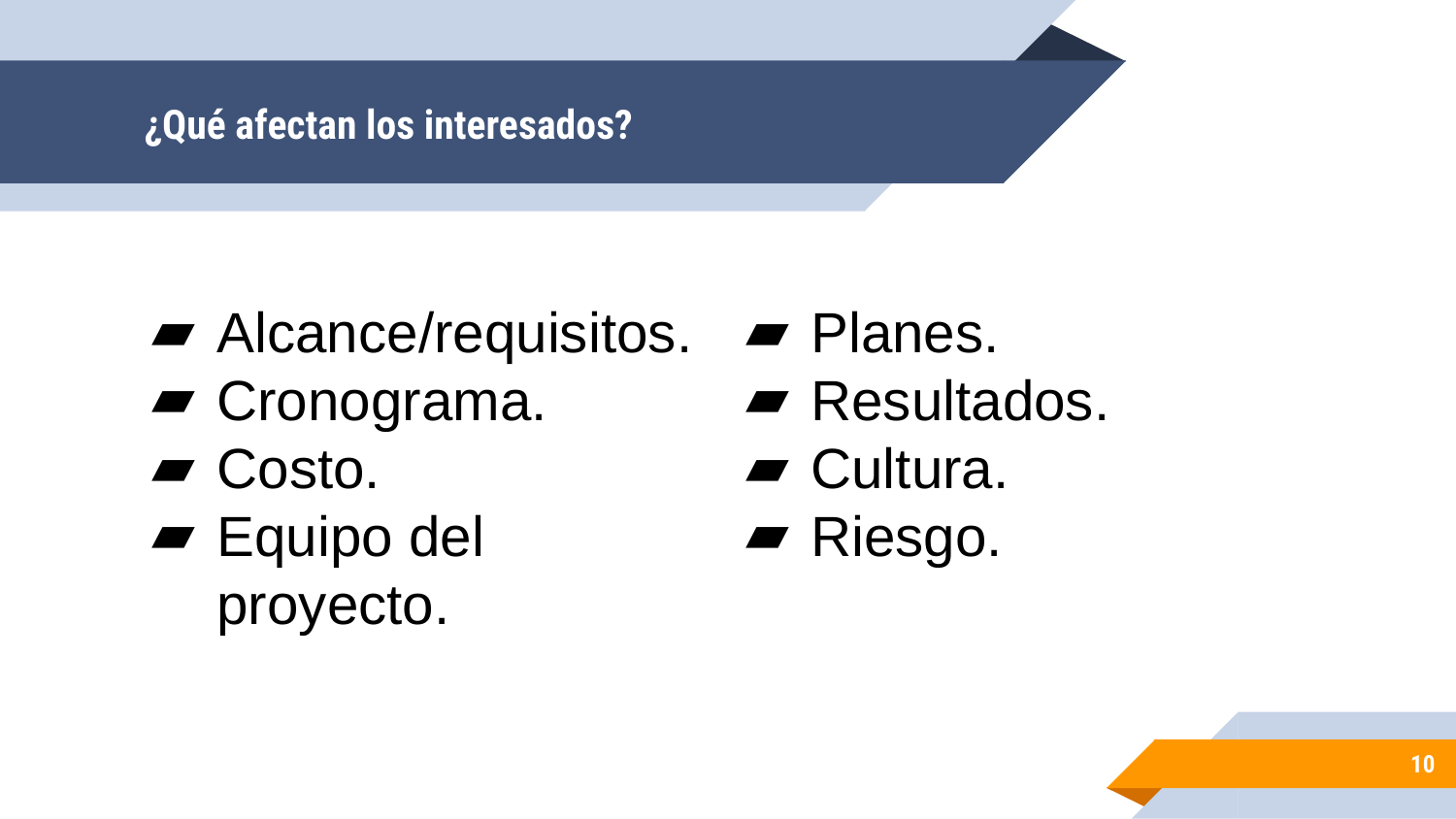

# ¿Qué afectan los interesados?
Alcance/requisitos.
Cronograma.
Costo.
Equipo del proyecto.

Planes.
Resultados.
Cultura.
Riesgo.
10